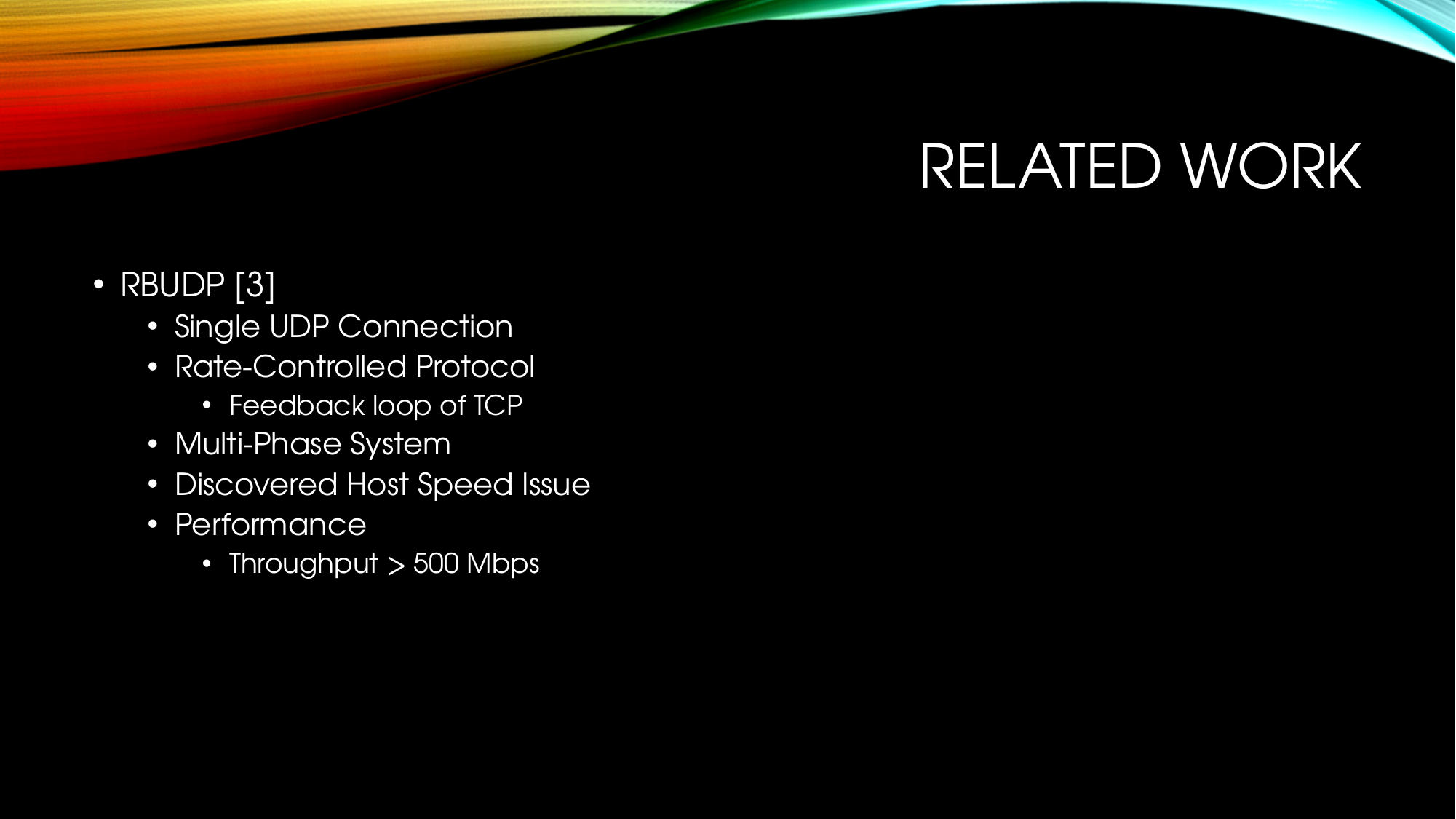

# Related Work
RBUDP [3]
Single UDP Connection
Rate-Controlled Protocol
Feedback loop of TCP
Multi-Phase System
Discovered Host Speed Issue
Performance
Throughput > 500 Mbps